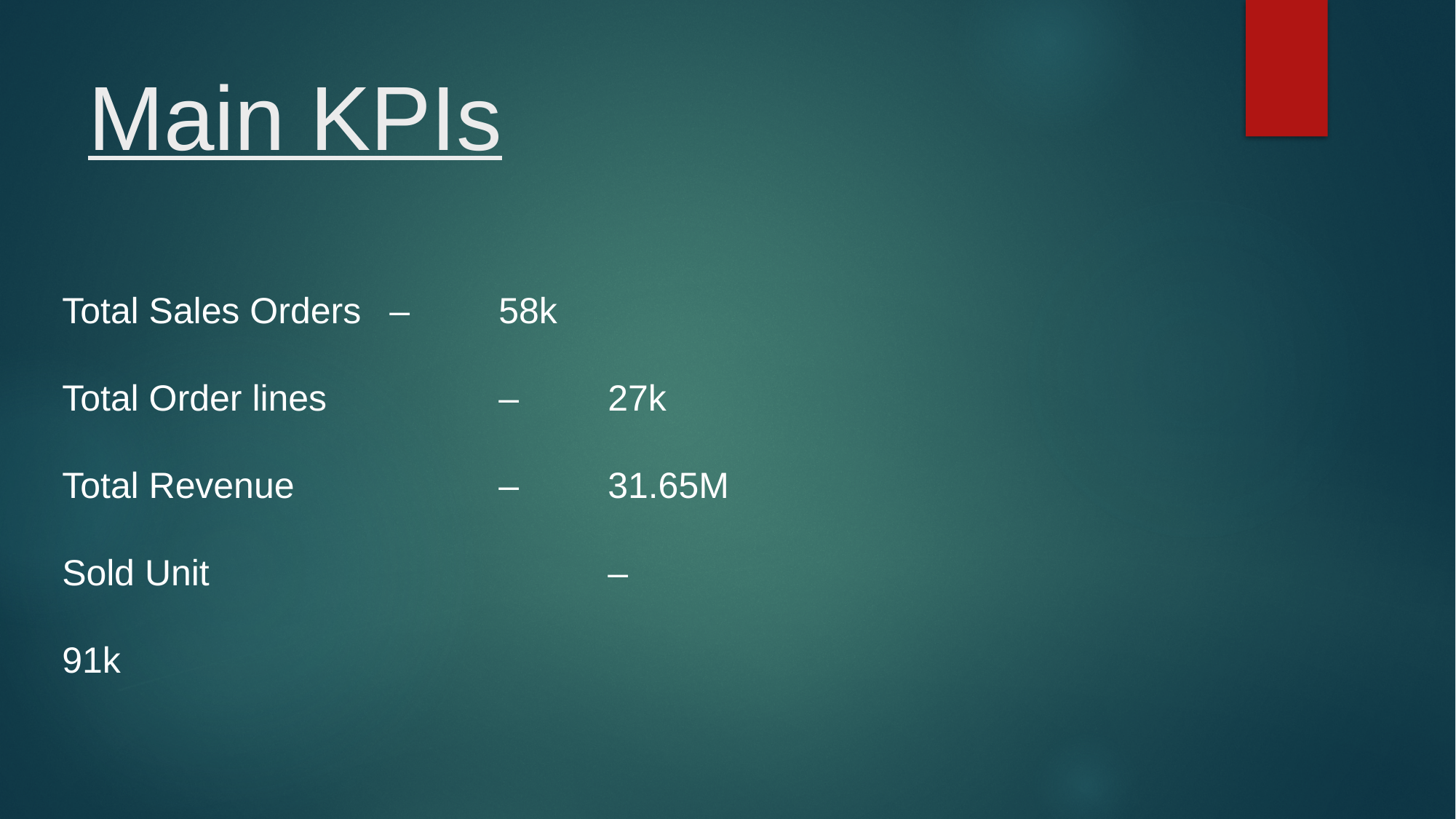

# Main KPIs
Total Sales Orders	–  	58k
Total Order lines 		–	27k
Total Revenue 		– 	31.65M
Sold Unit 				– 	91k